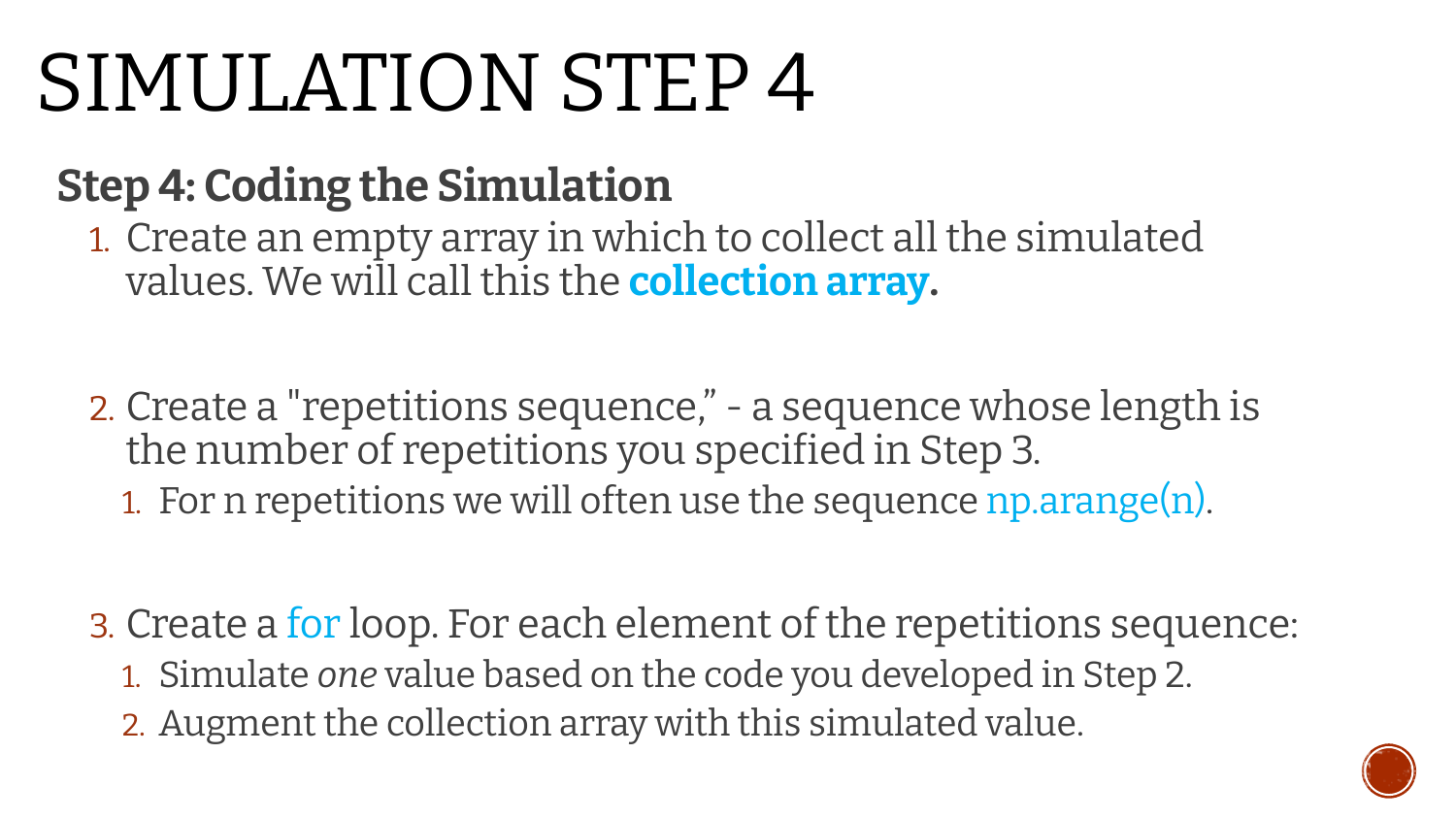

# Simulation step 4
Step 4: Coding the Simulation
Create an empty array in which to collect all the simulated values. We will call this the collection array.

Create a "repetitions sequence,” - a sequence whose length is the number of repetitions you specified in Step 3.
For n repetitions we will often use the sequence np.arange(n).

Create a for loop. For each element of the repetitions sequence:
Simulate one value based on the code you developed in Step 2.
Augment the collection array with this simulated value.